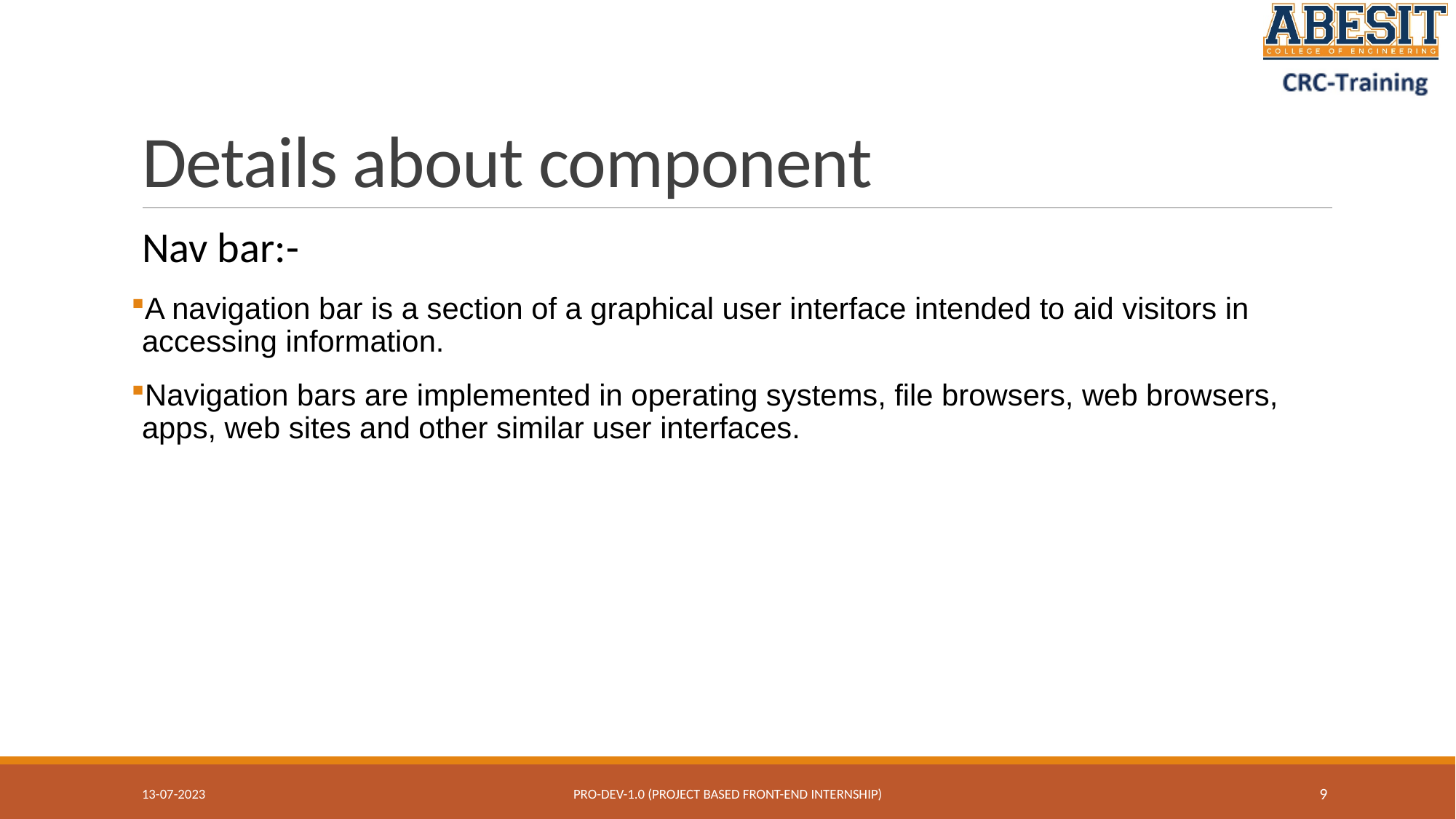

# Details about component
Nav bar:-
A navigation bar is a section of a graphical user interface intended to aid visitors in accessing information.
Navigation bars are implemented in operating systems, file browsers, web browsers, apps, web sites and other similar user interfaces.
13-07-2023
Pro-Dev-1.0 (project based front-end internship)
9